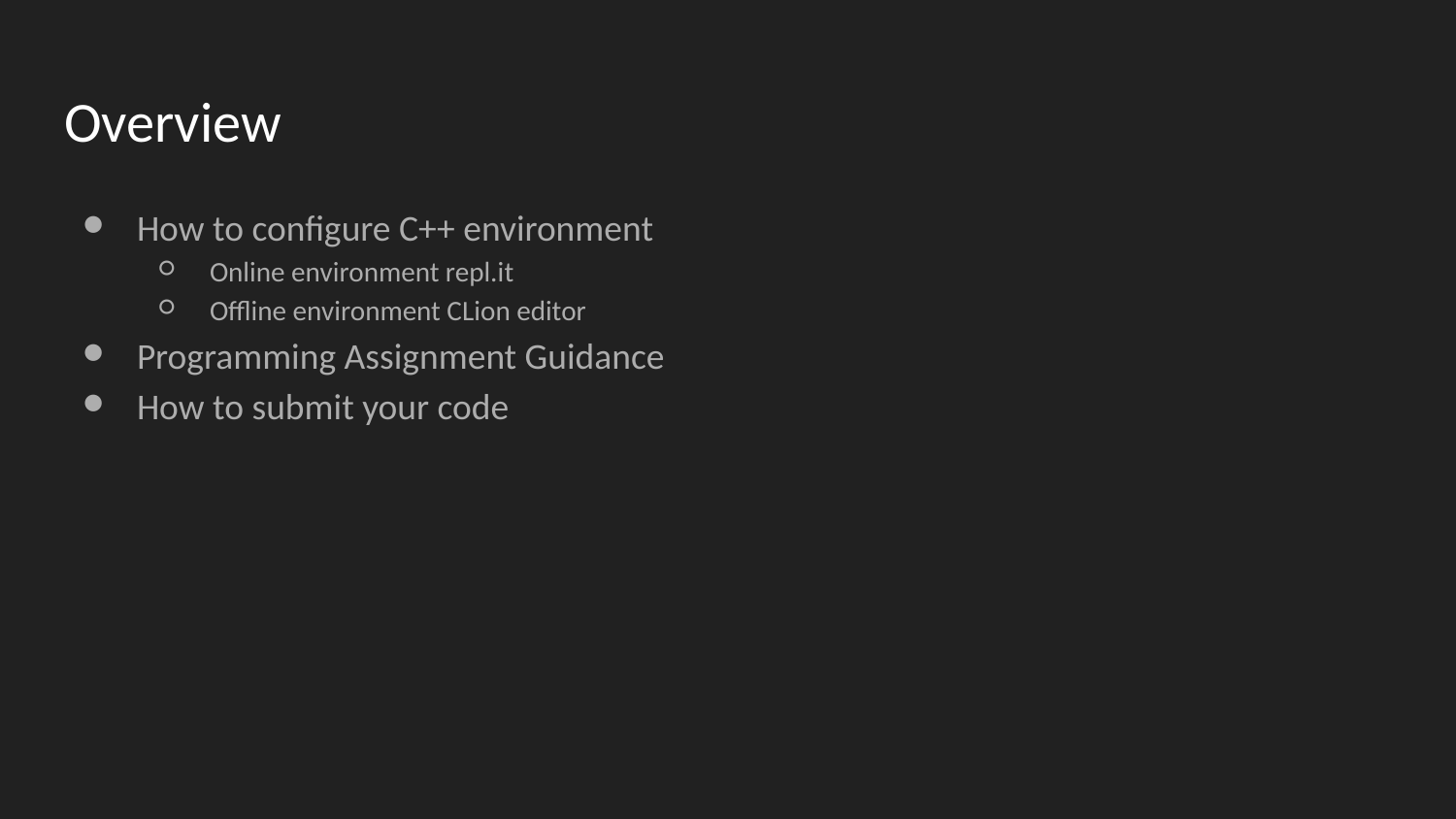

# Overview
How to configure C++ environment
Online environment repl.it
Offline environment CLion editor
Programming Assignment Guidance
How to submit your code